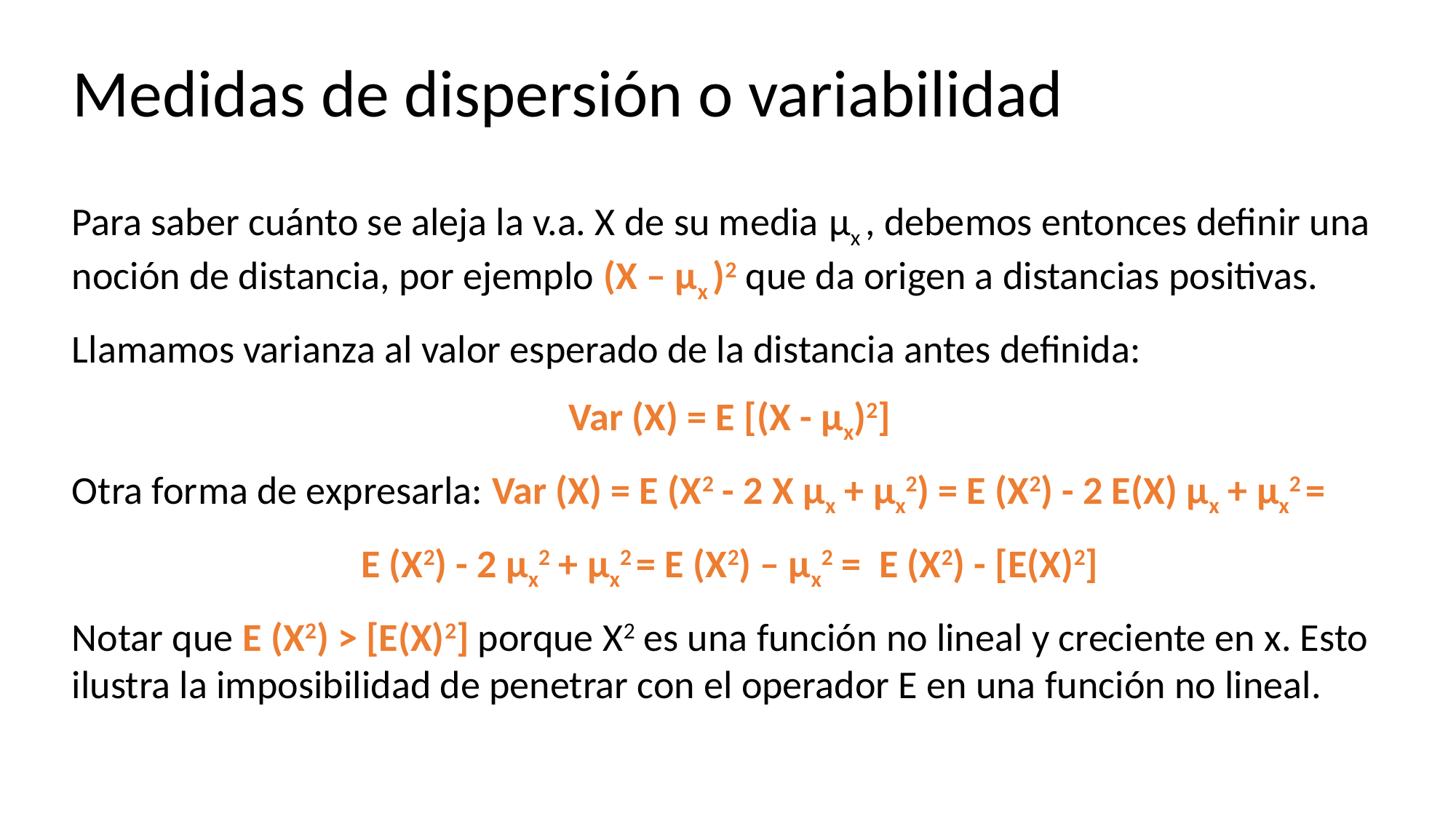

# Medidas de dispersión o variabilidad
Para saber cuánto se aleja la v.a. X de su media μx , debemos entonces definir una noción de distancia, por ejemplo (X – μx )2 que da origen a distancias positivas.
Llamamos varianza al valor esperado de la distancia antes definida:
Var (X) = E [(X - μx)2]
Otra forma de expresarla: Var (X) = E (X2 - 2 X μx + μx2) = E (X2) - 2 E(X) μx + μx2 =
E (X2) - 2 μx2 + μx2 = E (X2) – μx2 =  E (X2) - [E(X)2]
Notar que E (X2) > [E(X)2] porque X2 es una función no lineal y creciente en x. Esto ilustra la imposibilidad de penetrar con el operador E en una función no lineal.